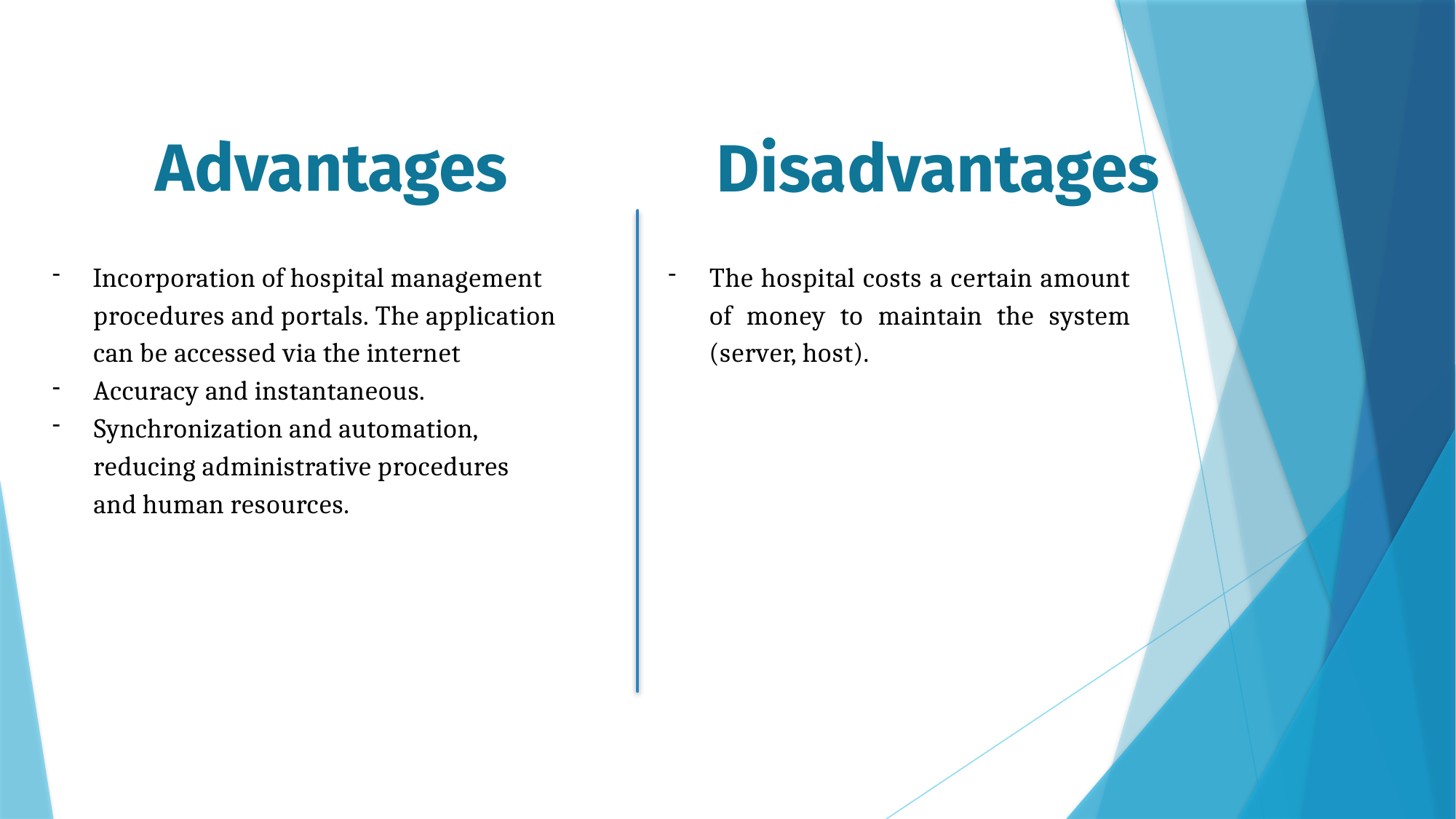

Advantages
Disadvantages
Incorporation of hospital management procedures and portals. The application can be accessed via the internet
Accuracy and instantaneous.
Synchronization and automation, reducing administrative procedures and human resources.
The hospital costs a certain amount of money to maintain the system (server, host).